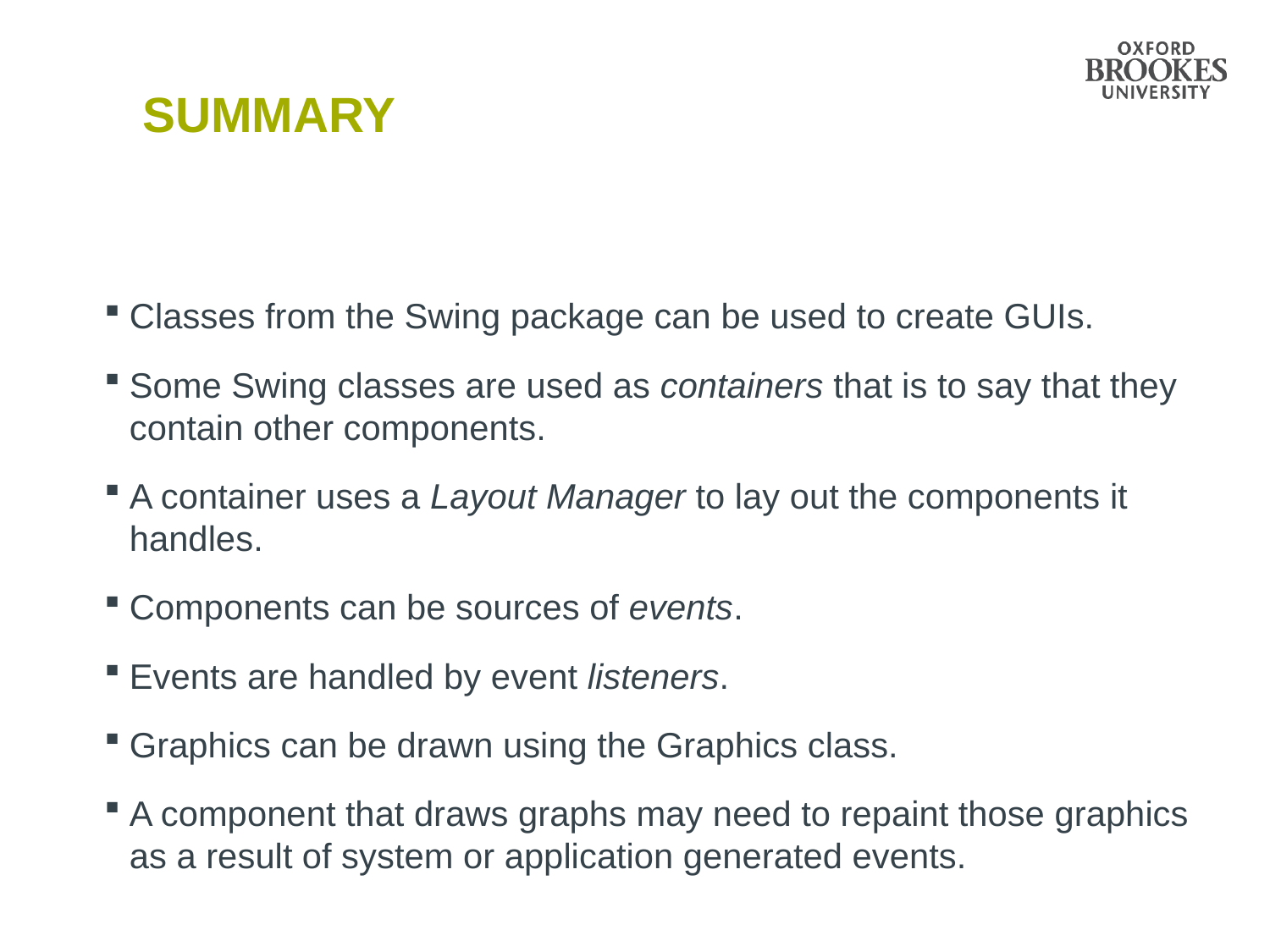

# Summary
Classes from the Swing package can be used to create GUIs.
Some Swing classes are used as containers that is to say that they contain other components.
A container uses a Layout Manager to lay out the components it handles.
Components can be sources of events.
Events are handled by event listeners.
Graphics can be drawn using the Graphics class.
A component that draws graphs may need to repaint those graphics as a result of system or application generated events.